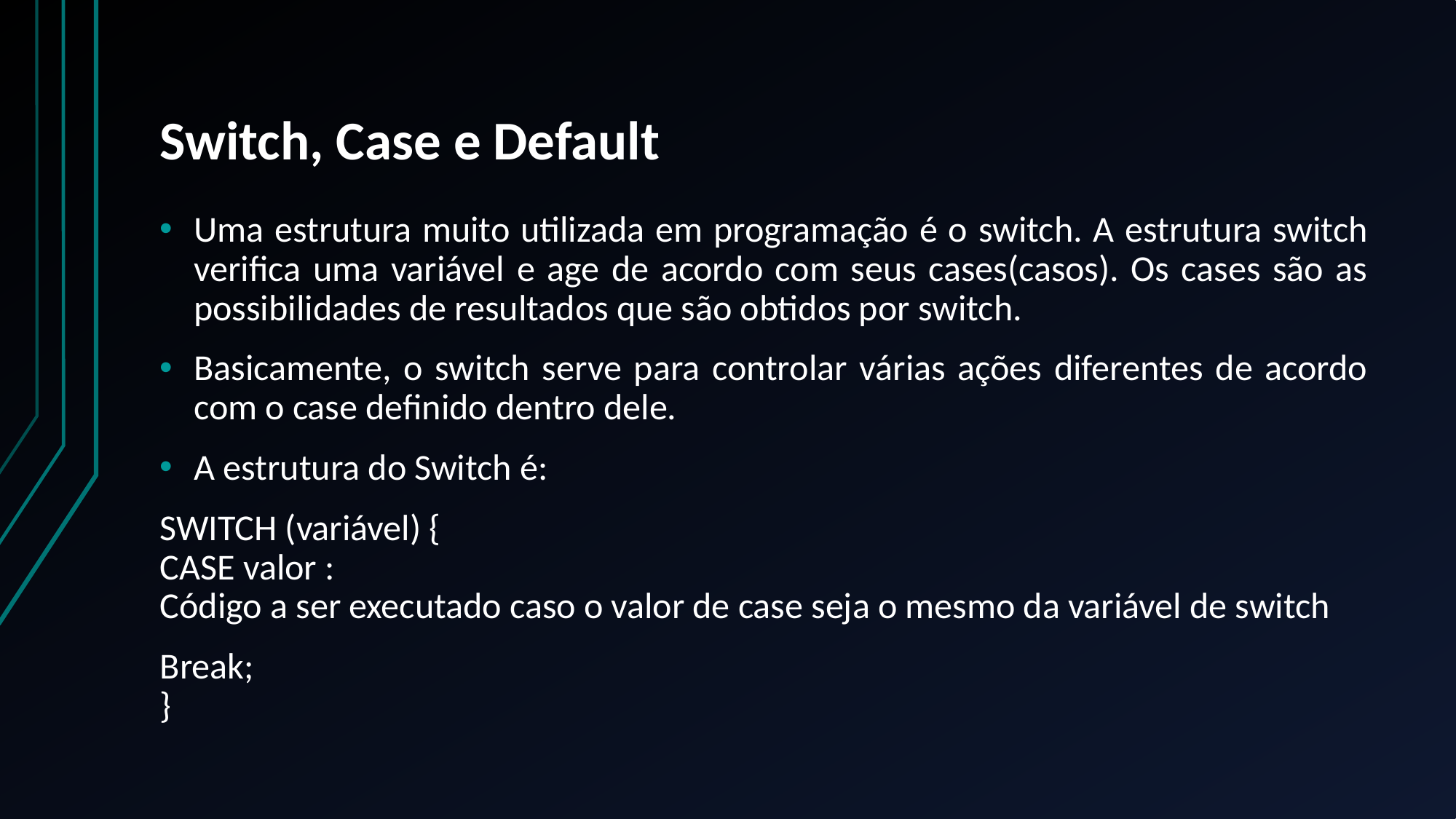

# Switch, Case e Default
Uma estrutura muito utilizada em programação é o switch. A estrutura switch verifica uma variável e age de acordo com seus cases(casos). Os cases são as possibilidades de resultados que são obtidos por switch.
Basicamente, o switch serve para controlar várias ações diferentes de acordo com o case definido dentro dele.
A estrutura do Switch é:
SWITCH (variável) {
CASE valor :
Código a ser executado caso o valor de case seja o mesmo da variável de switch
Break;
}